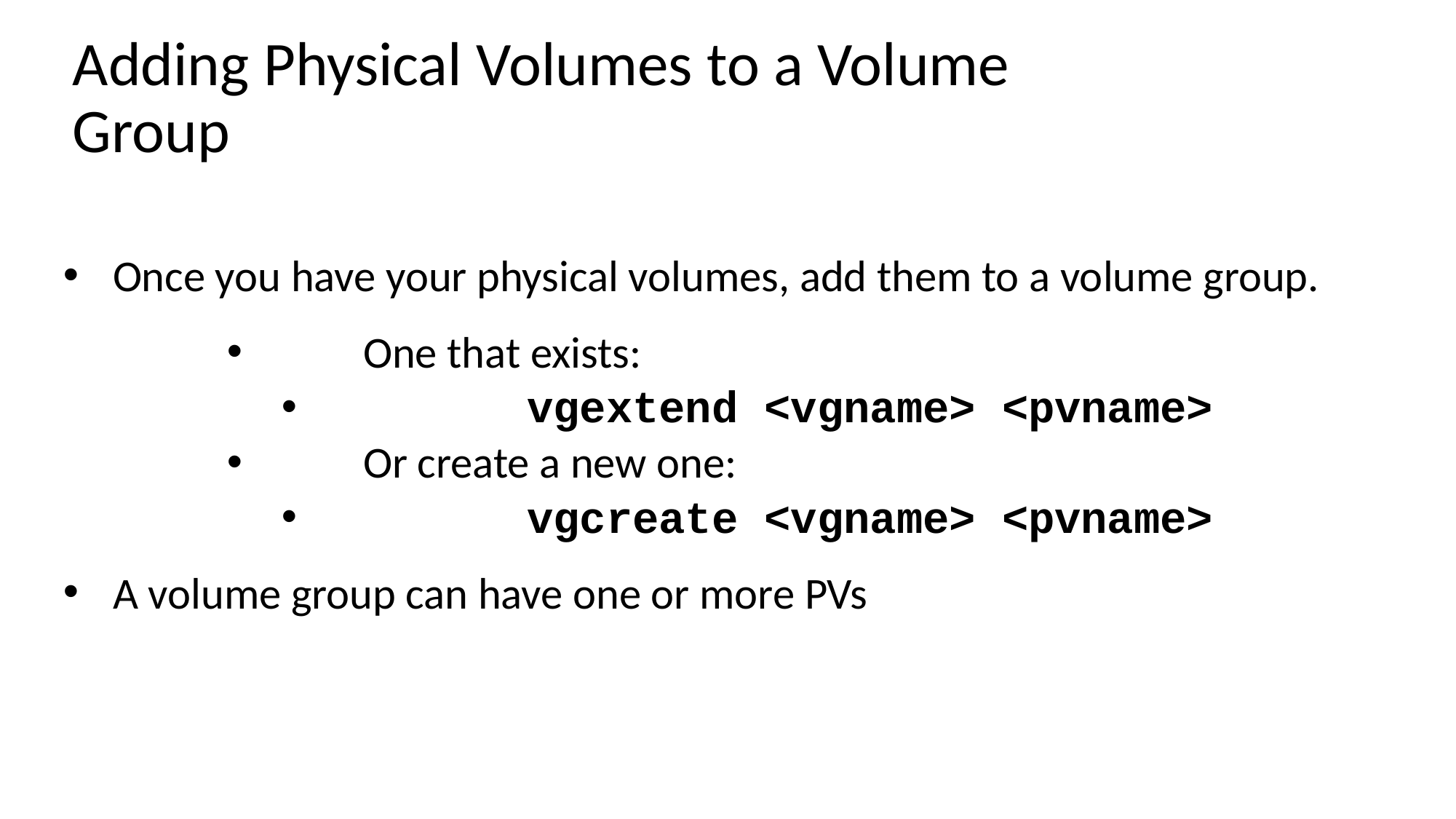

# Adding Physical Volumes to a Volume Group
Once you have your physical volumes, add them to a volume group.
	One that exists:
		vgextend <vgname> <pvname>
	Or create a new one:
		vgcreate <vgname> <pvname>
A volume group can have one or more PVs